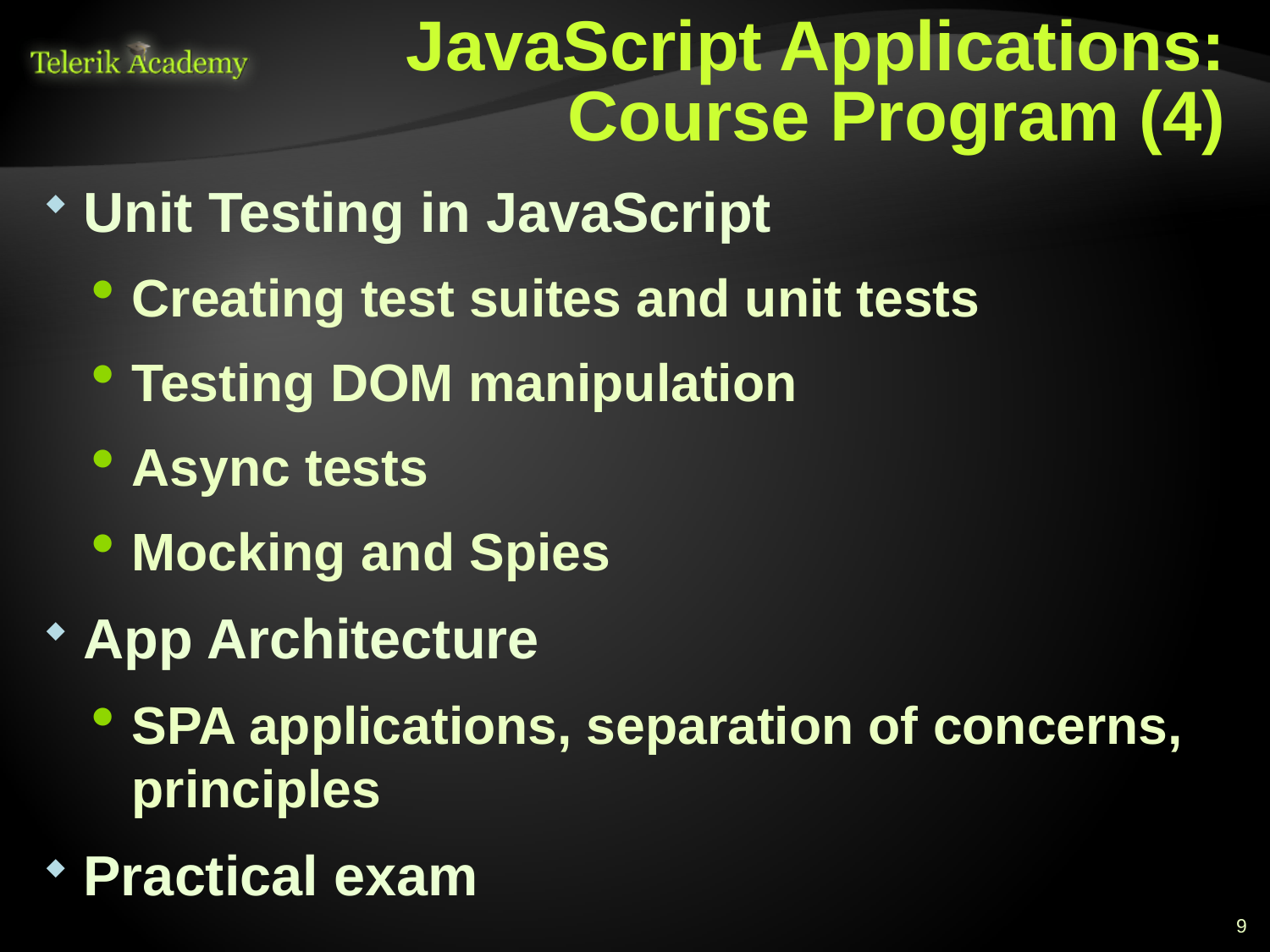

# JavaScript Applications: Course Program (4)
Unit Testing in JavaScript
Creating test suites and unit tests
Testing DOM manipulation
Async tests
Mocking and Spies
App Architecture
SPA applications, separation of concerns, principles
Practical exam
9